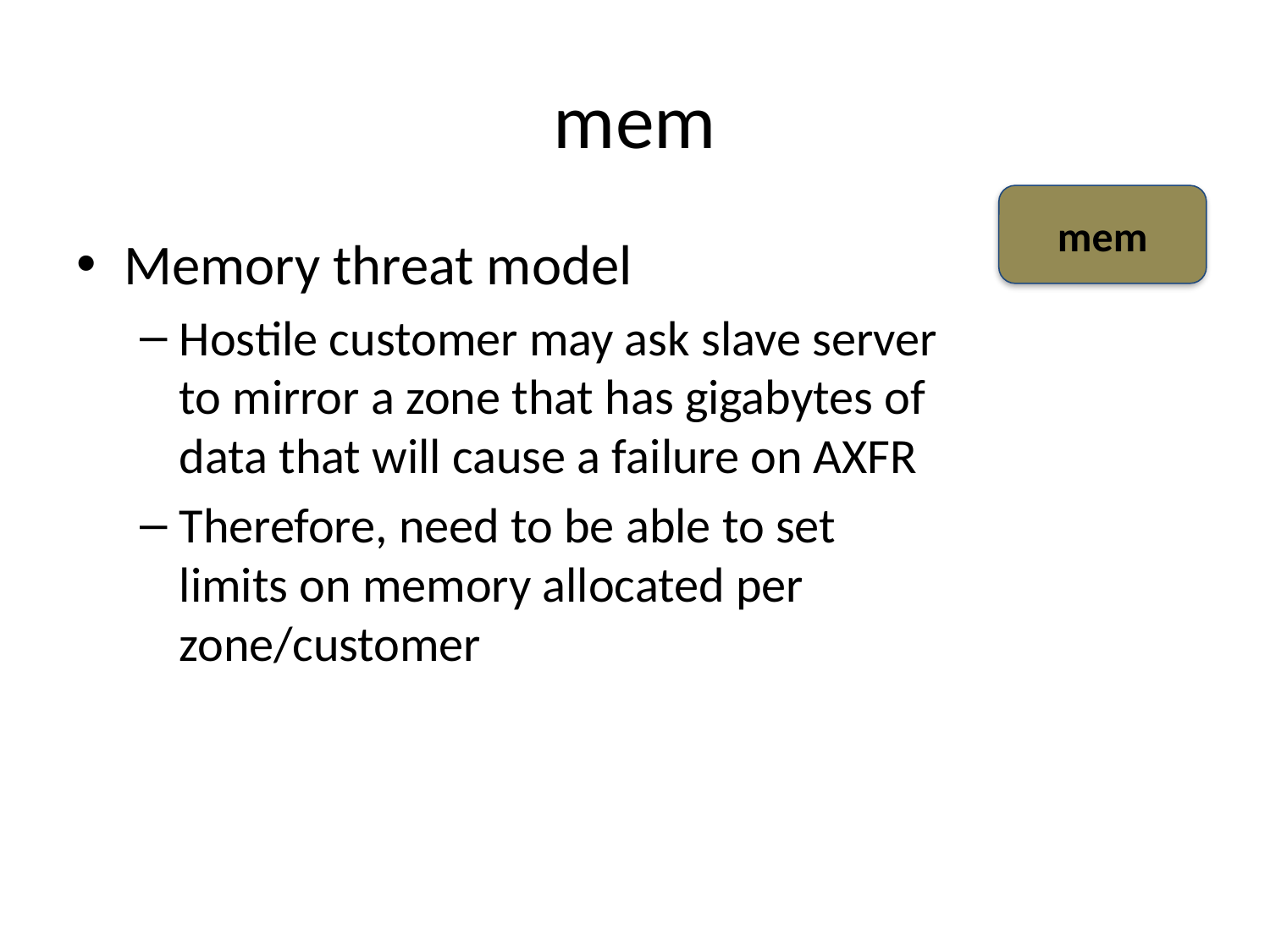

# mem
mem
Memory threat model
Hostile customer may ask slave server to mirror a zone that has gigabytes of data that will cause a failure on AXFR
Therefore, need to be able to set limits on memory allocated per zone/customer